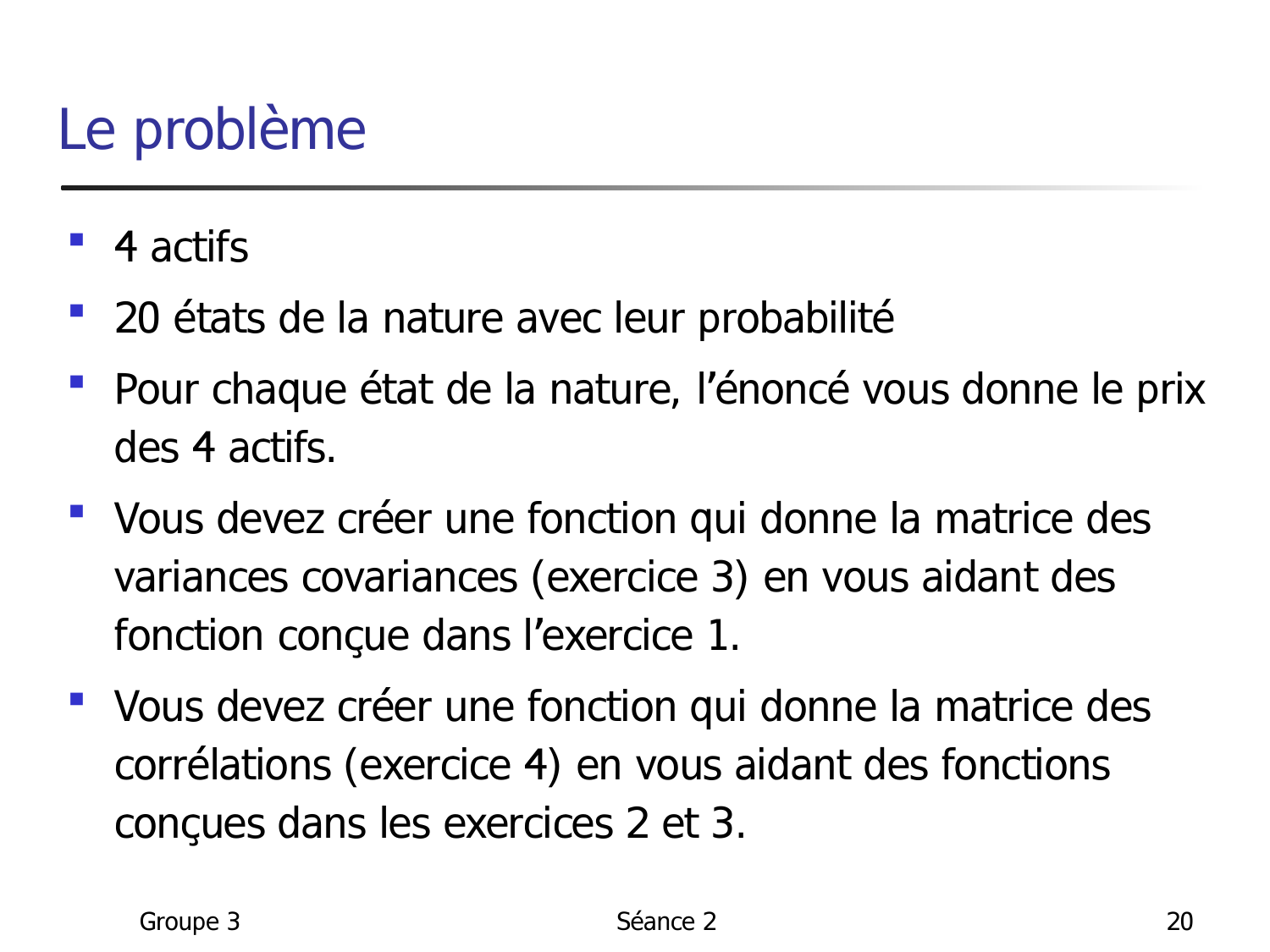

# Le problème
4 actifs
20 états de la nature avec leur probabilité
Pour chaque état de la nature, l’énoncé vous donne le prix des 4 actifs.
Vous devez créer une fonction qui donne la matrice des variances covariances (exercice 3) en vous aidant des fonction conçue dans l’exercice 1.
Vous devez créer une fonction qui donne la matrice des corrélations (exercice 4) en vous aidant des fonctions conçues dans les exercices 2 et 3.

Groupe 3
Séance 2
20